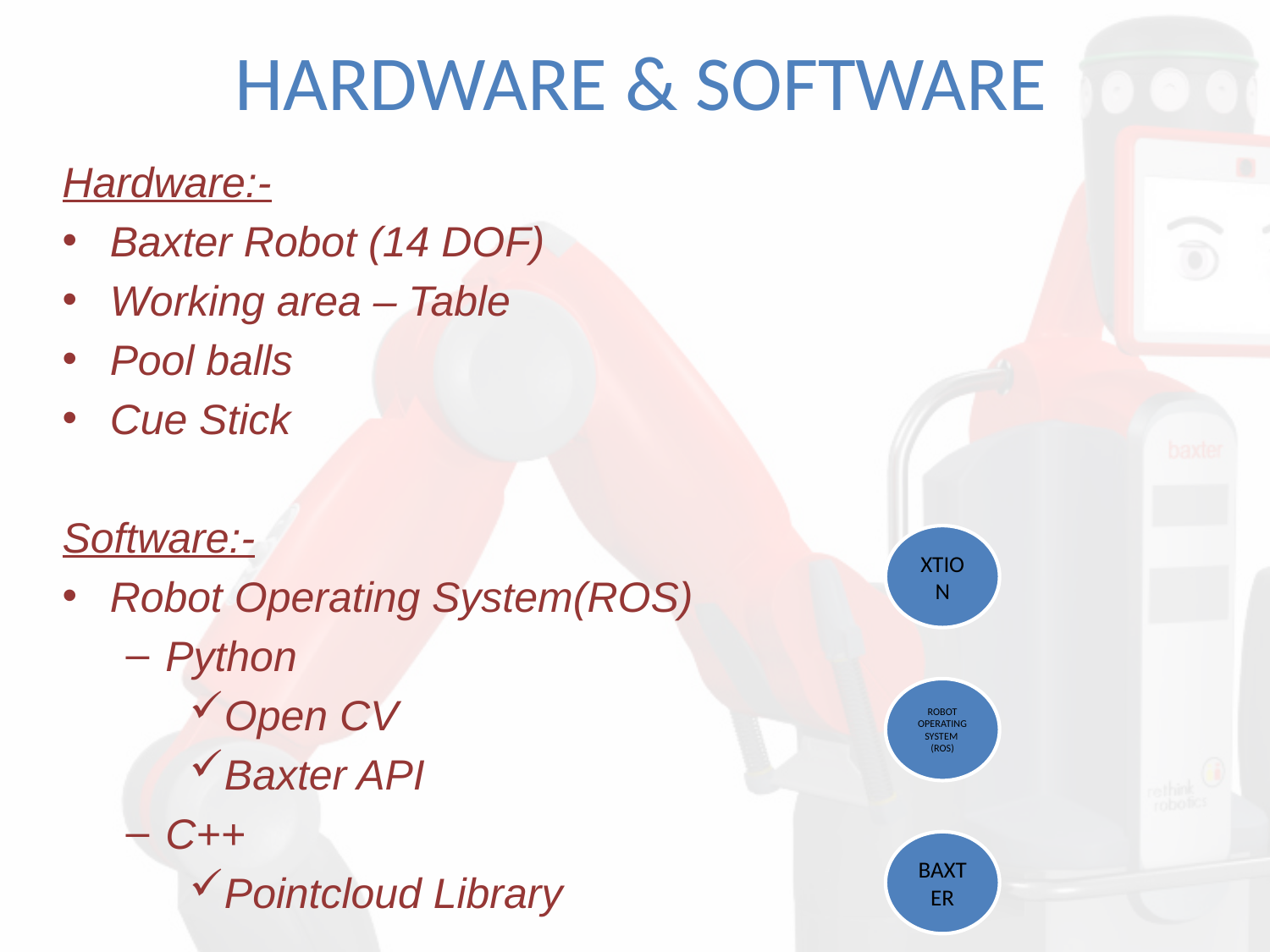

# HARDWARE & SOFTWARE
Hardware:-
Baxter Robot (14 DOF)
Working area – Table
Pool balls
Cue Stick

Software:-
Robot Operating System(ROS)
Python
Open CV
Baxter API
C++
Pointcloud Library
ROBOT OPERATING SYSTEM
(ROS)
XTION
BAXTER